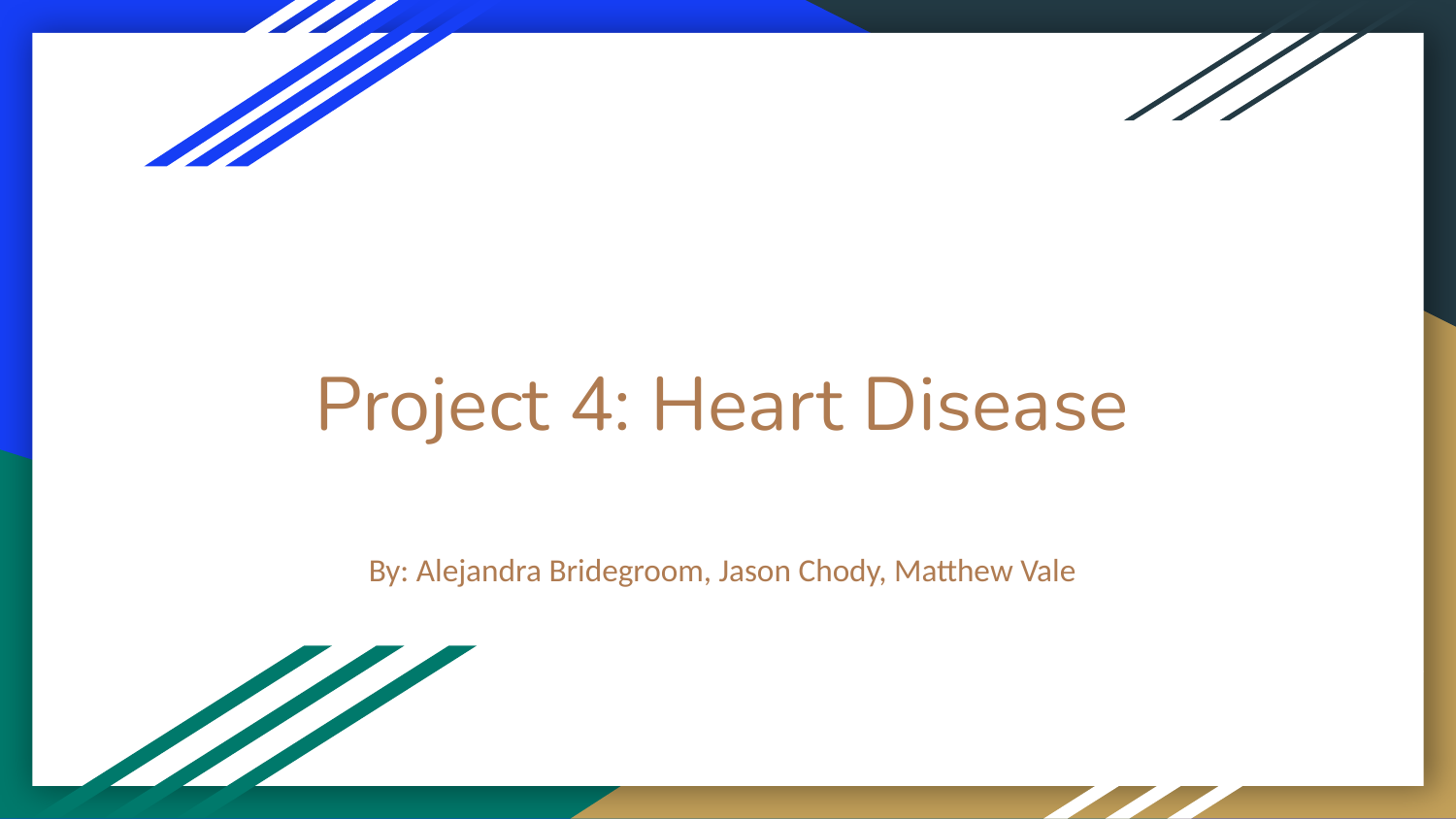

# Project 4: Heart Disease
By: Alejandra Bridegroom, Jason Chody, Matthew Vale